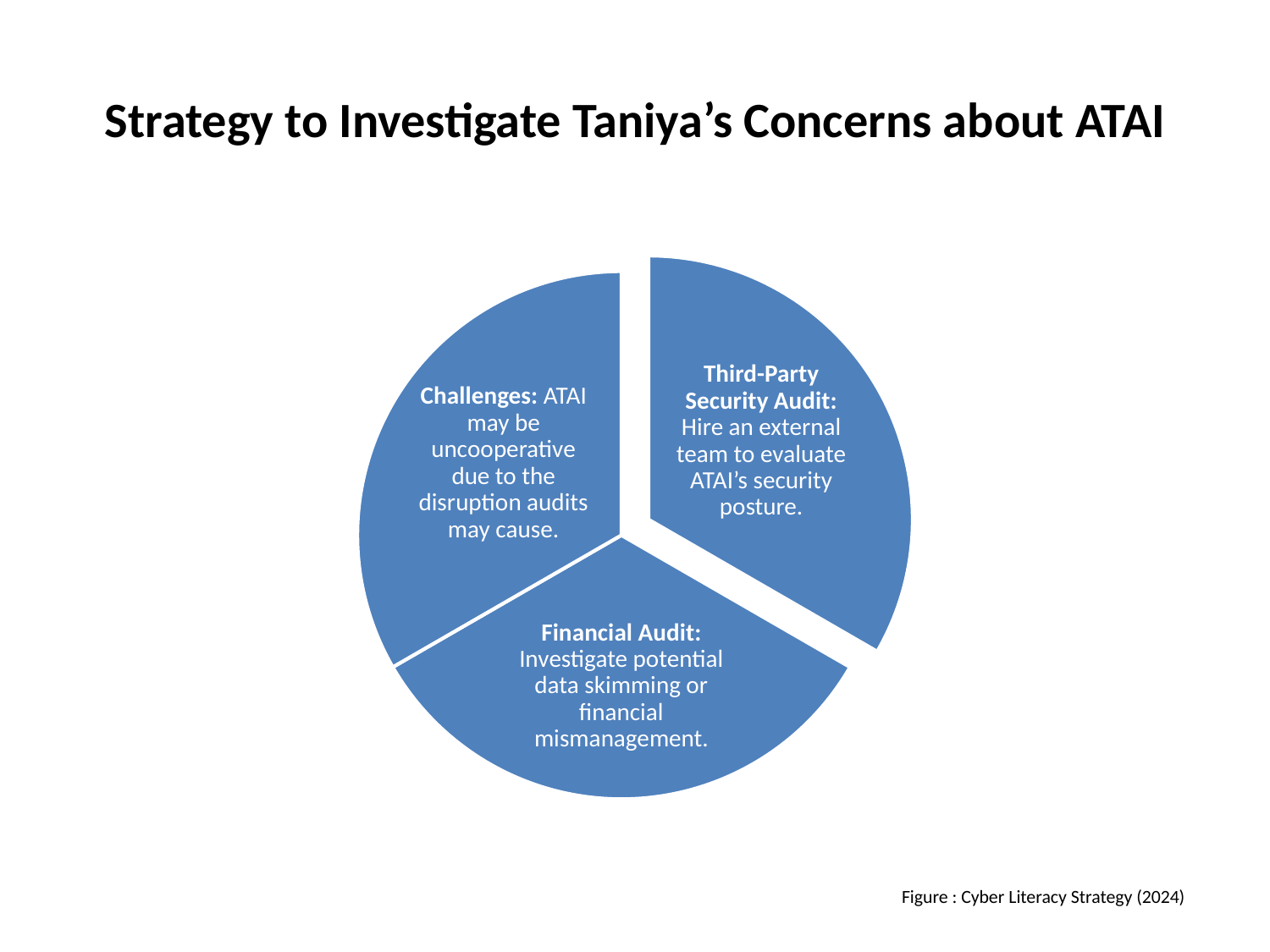

# Strategy to Investigate Taniya’s Concerns about ATAI

Third-Party Security Audit: Hire an external team to evaluate ATAI’s security posture.
Challenges: ATAI may be uncooperative due to the disruption audits may cause.
Financial Audit: Investigate potential data skimming or financial mismanagement.
Figure : Cyber Literacy Strategy (2024)